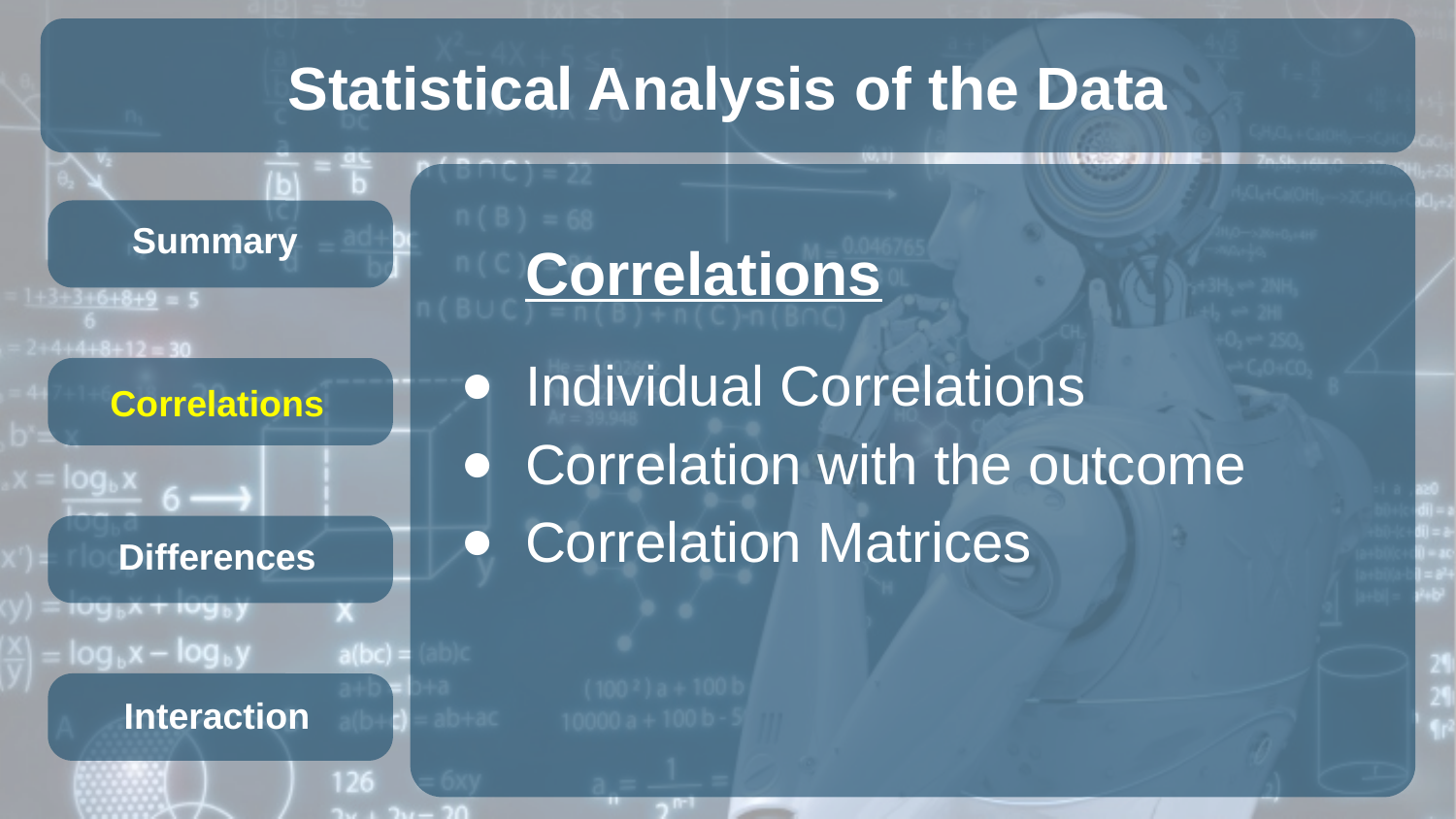

# Statistical Analysis of the Data
Summary
Correlations
Individual Correlations
Correlation with the outcome
Correlation Matrices
Correlations
Differences
Interaction